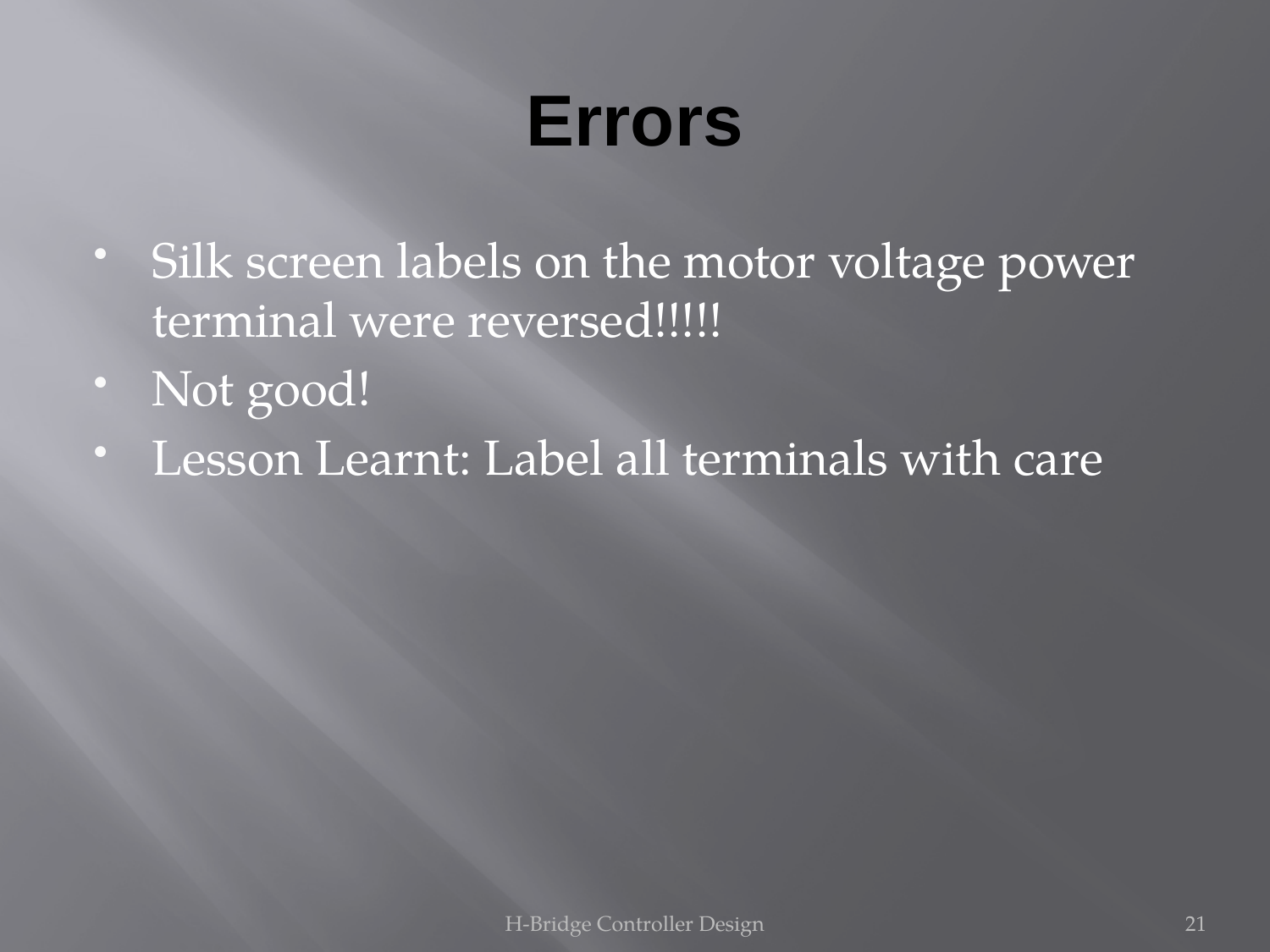

# Errors
Silk screen labels on the motor voltage power terminal were reversed!!!!!
Not good!
Lesson Learnt: Label all terminals with care

H-Bridge Controller Design
21